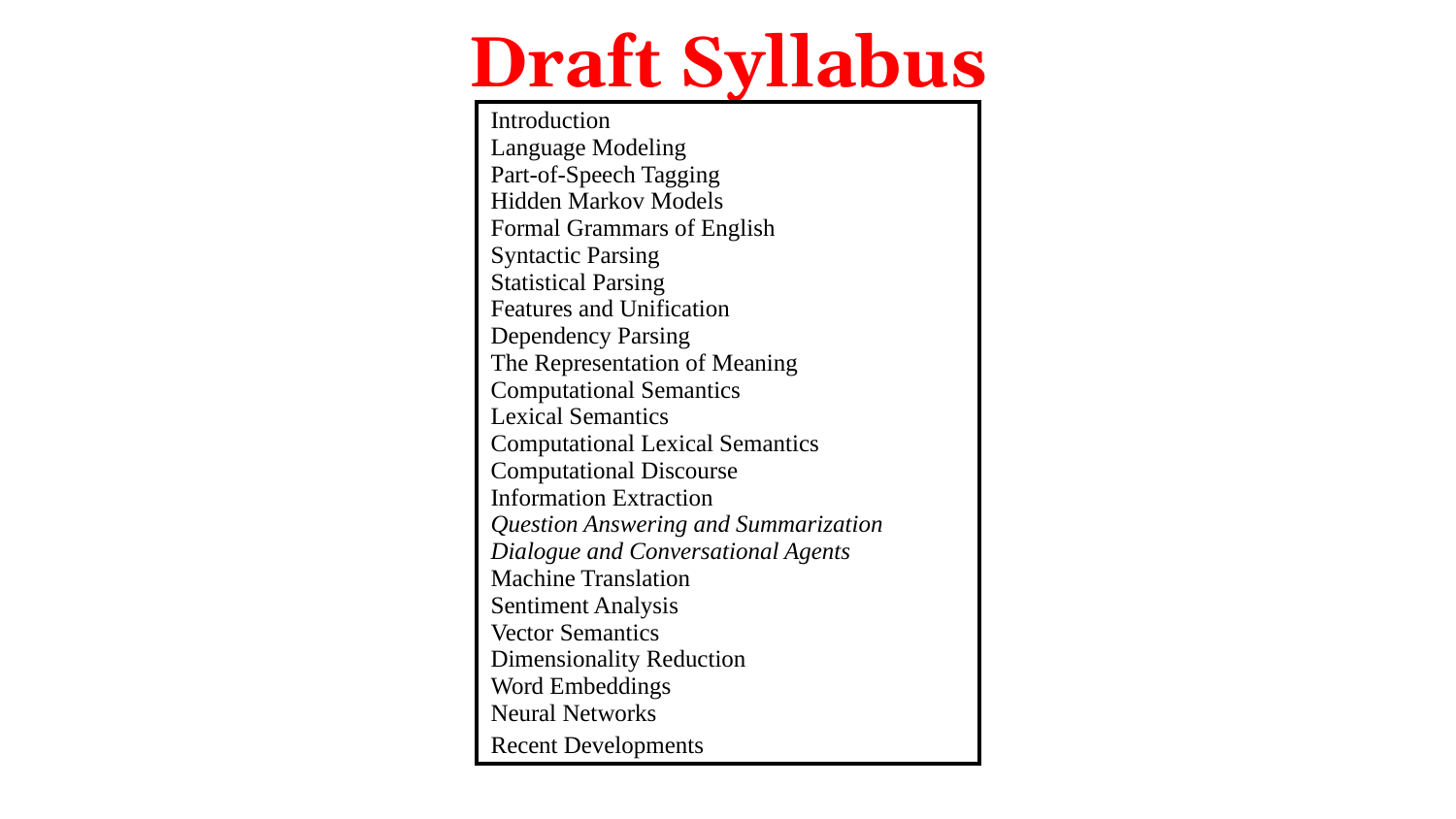

# Draft Syllabus
| Introduction Language Modeling Part-of-Speech Tagging Hidden Markov Models Formal Grammars of English Syntactic Parsing Statistical Parsing Features and Unification Dependency Parsing The Representation of Meaning Computational Semantics Lexical Semantics Computational Lexical Semantics Computational Discourse Information Extraction Question Answering and Summarization Dialogue and Conversational Agents Machine Translation Sentiment Analysis Vector Semantics Dimensionality Reduction Word Embeddings Neural Networks Recent Developments |
| --- |